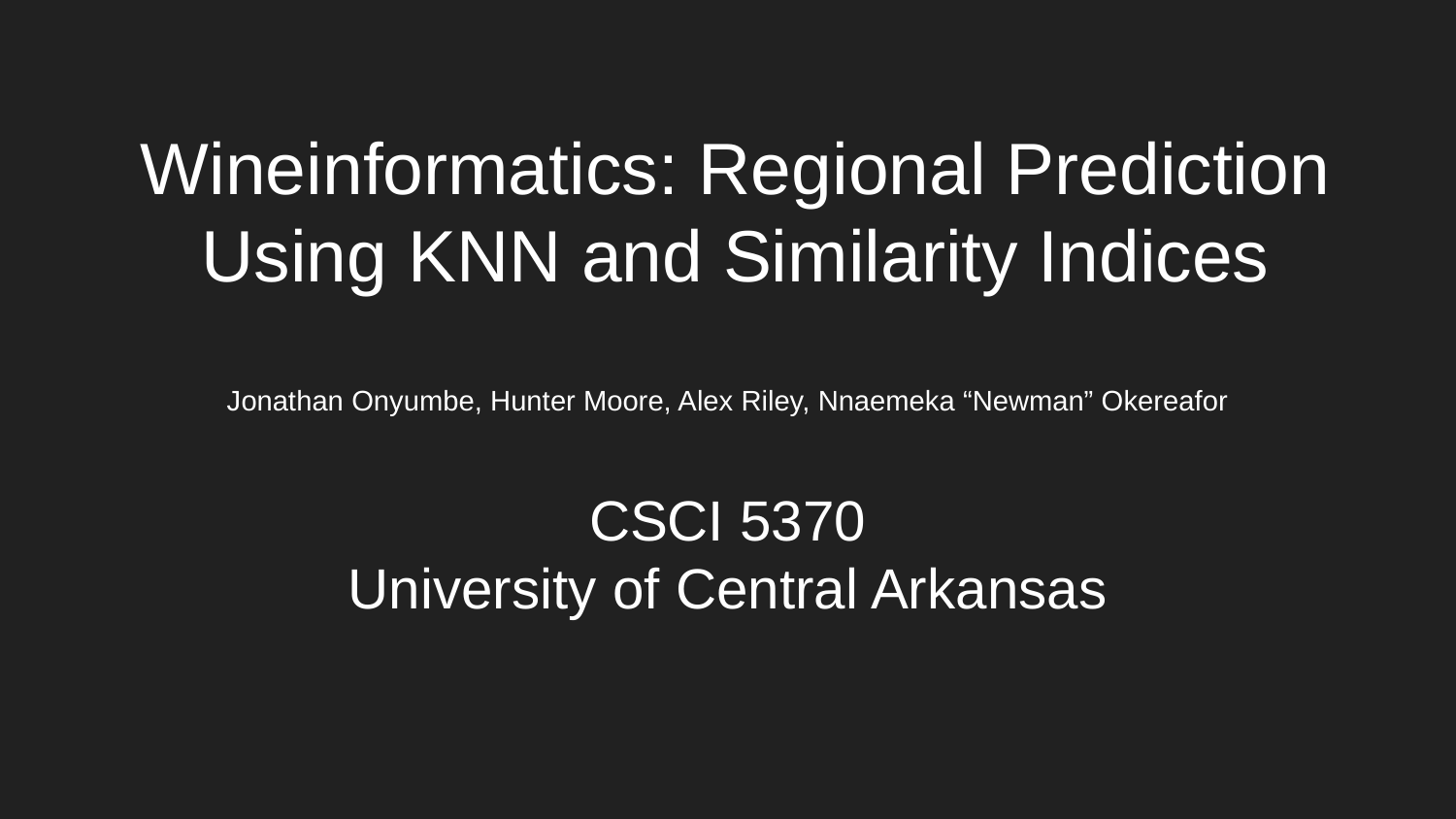

# Wineinformatics: Regional Prediction Using KNN and Similarity Indices
Jonathan Onyumbe, Hunter Moore, Alex Riley, Nnaemeka “Newman” Okereafor
CSCI 5370
University of Central Arkansas